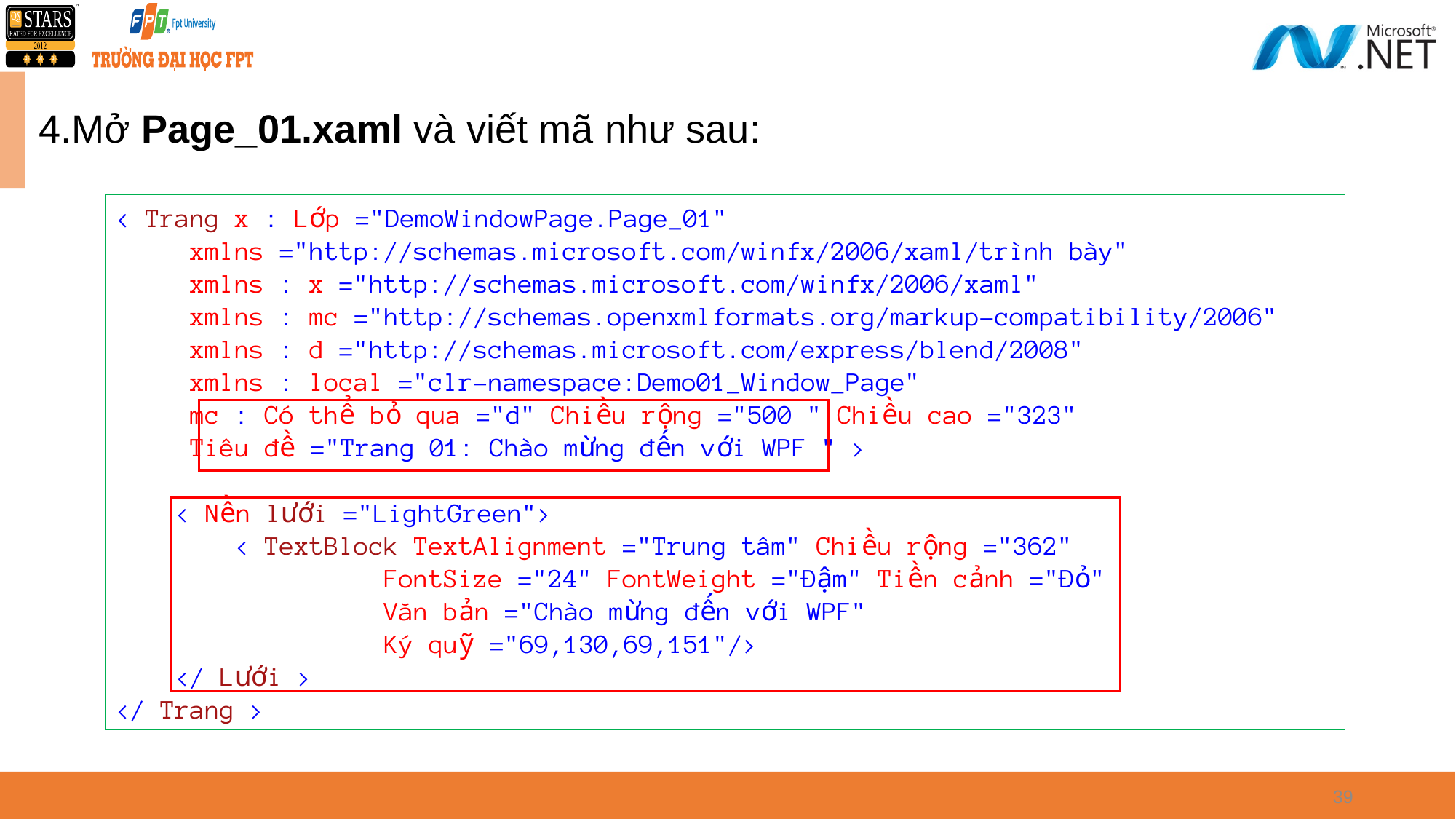

4.Mở Page_01.xaml và viết mã như sau:
< Trang x : Lớp ="DemoWindowPage.Page_01"
     xmlns ="http://schemas.microsoft.com/winfx/2006/xaml/trình bày"
     xmlns : x ="http://schemas.microsoft.com/winfx/2006/xaml"
     xmlns : mc ="http://schemas.openxmlformats.org/markup-compatibility/2006"
     xmlns : d ="http://schemas.microsoft.com/express/blend/2008"
     xmlns : local ="clr-namespace:Demo01_Window_Page"
     mc : Có thể bỏ qua ="d" Chiều rộng ="500 " Chiều cao ="323"
     Tiêu đề ="Trang 01: Chào mừng đến với WPF " >

    < Nền lưới ="LightGreen">
        < TextBlock TextAlignment ="Trung tâm" Chiều rộng ="362"
                  FontSize ="24" FontWeight ="Đậm" Tiền cảnh ="Đỏ"
                  Văn bản ="Chào mừng đến với WPF"
                  Ký quỹ ="69,130,69,151"/>
    </ Lưới >
</ Trang >

39